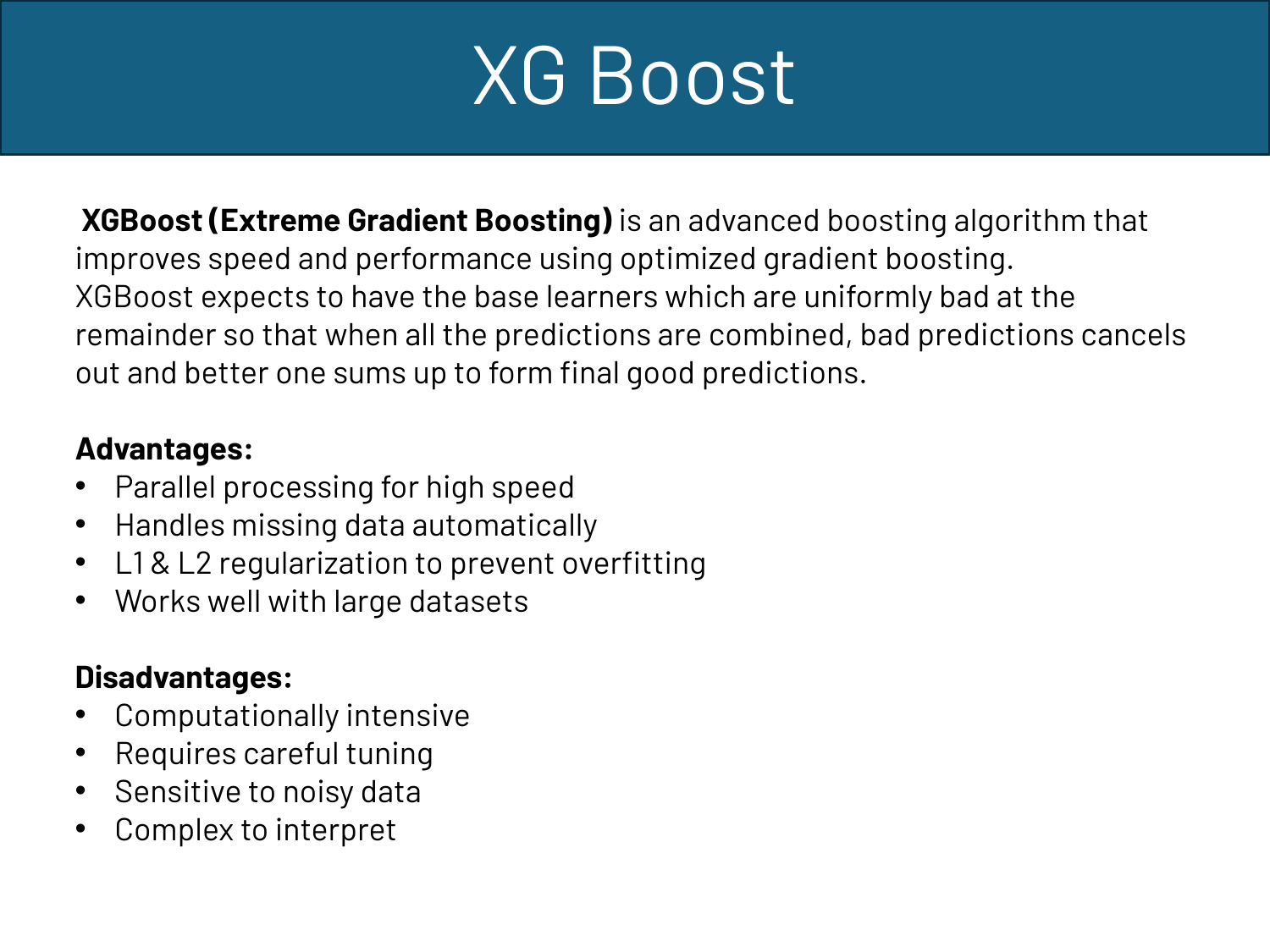

XG Boost

 XGBoost (Extreme Gradient Boosting) is an advanced boosting algorithm that improves speed and performance using optimized gradient boosting.
XGBoost expects to have the base learners which are uniformly bad at the remainder so that when all the predictions are combined, bad predictions cancels out and better one sums up to form final good predictions.

Advantages:
Parallel processing for high speed
Handles missing data automatically
L1 & L2 regularization to prevent overfitting
Works well with large datasets

Disadvantages:
Computationally intensive
Requires careful tuning
Sensitive to noisy data
Complex to interpret